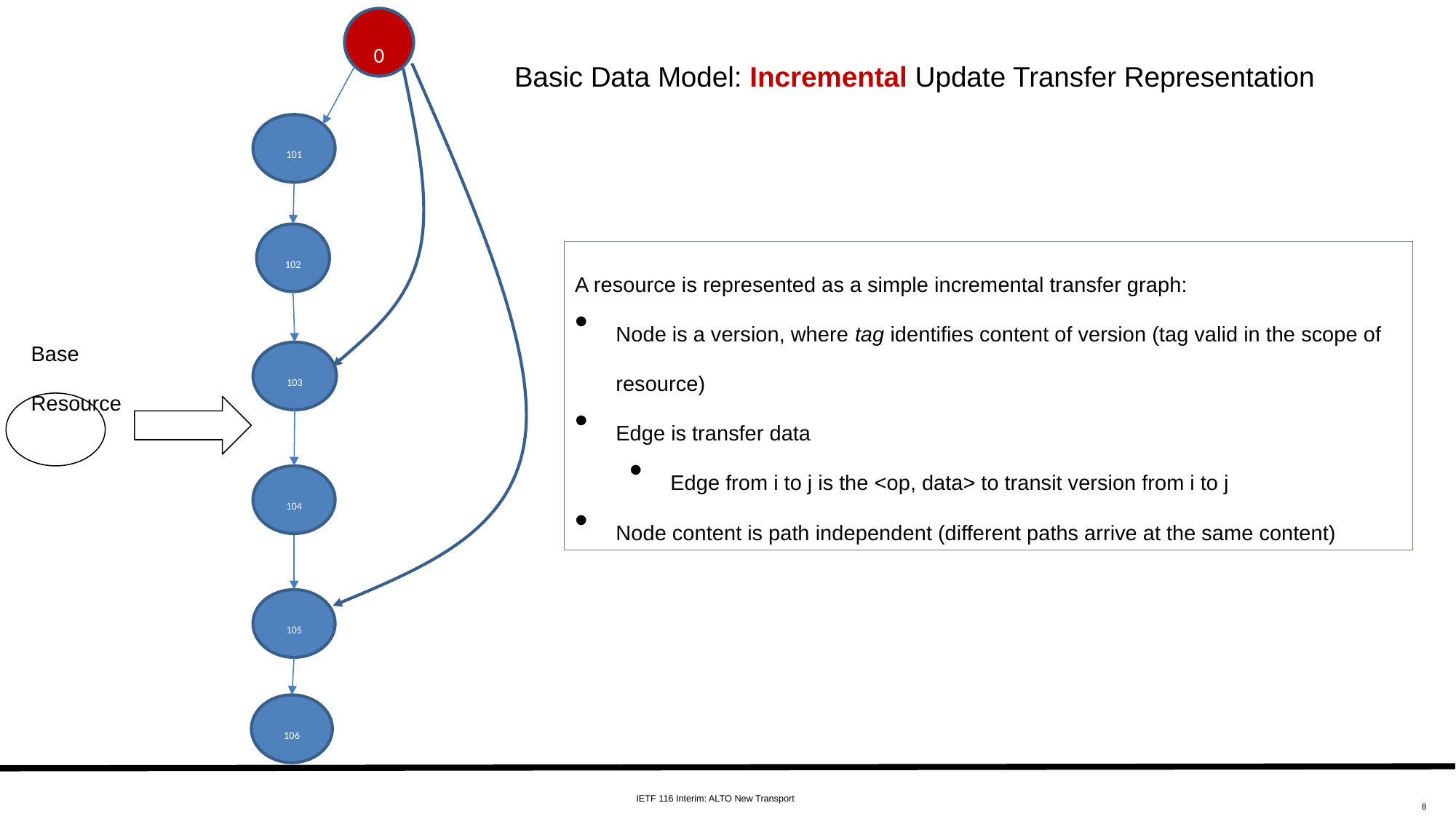

0
Basic Data Model: Incremental Update Transfer Representation

101
102
A resource is represented as a simple incremental transfer graph:
Node is a version, where tag identifies content of version (tag valid in the scope of resource)
Edge is transfer data
Edge from i to j is the <op, data> to transit version from i to j
Node content is path independent (different paths arrive at the same content)
Base
Resource
103

104
105
106